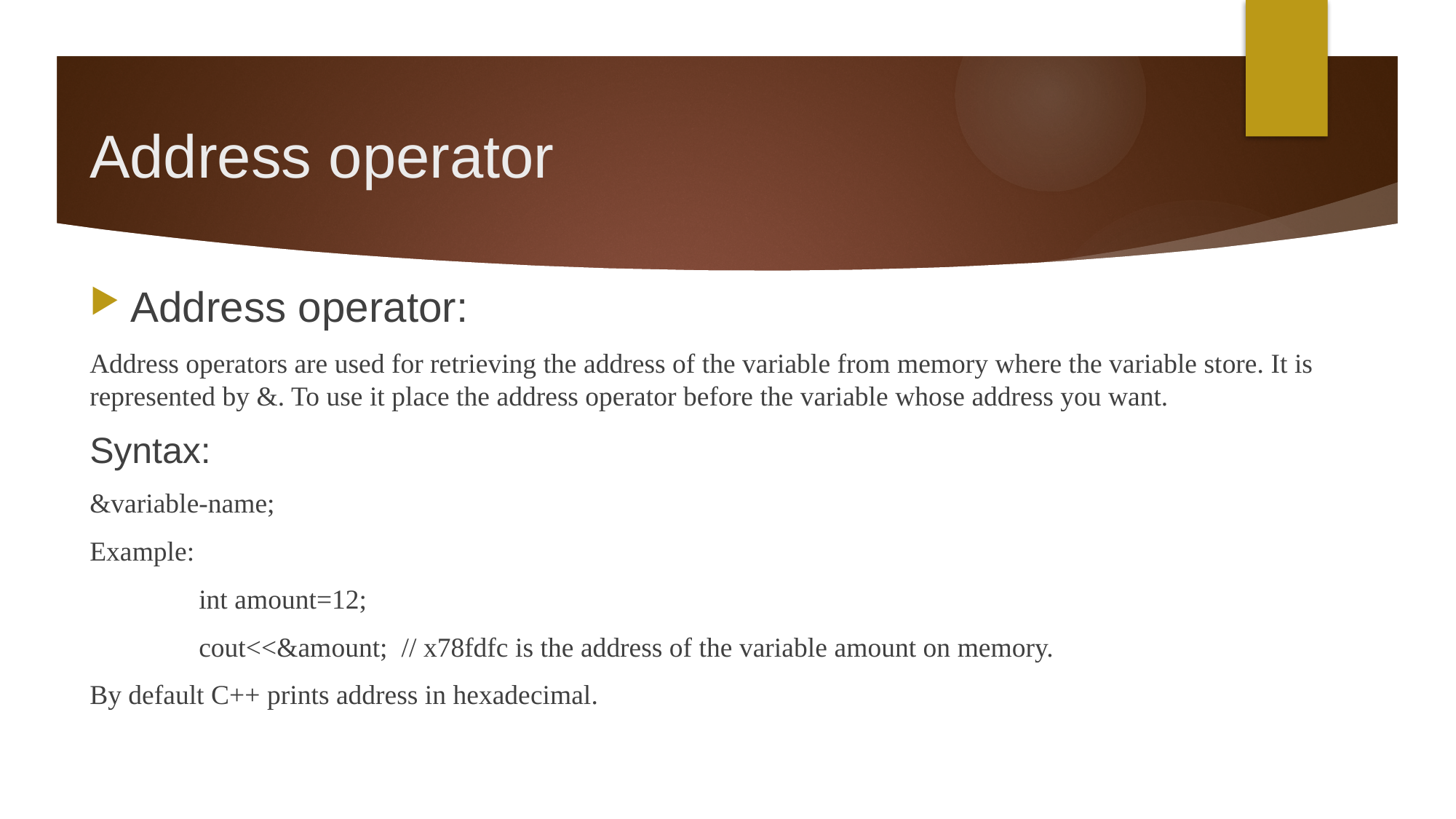

# Address operator
Address operator:
Address operators are used for retrieving the address of the variable from memory where the variable store. It is represented by &. To use it place the address operator before the variable whose address you want.
Syntax:
&variable-name;
Example:
	int amount=12;
	cout<<&amount;  // x78fdfc is the address of the variable amount on memory.
By default C++ prints address in hexadecimal.